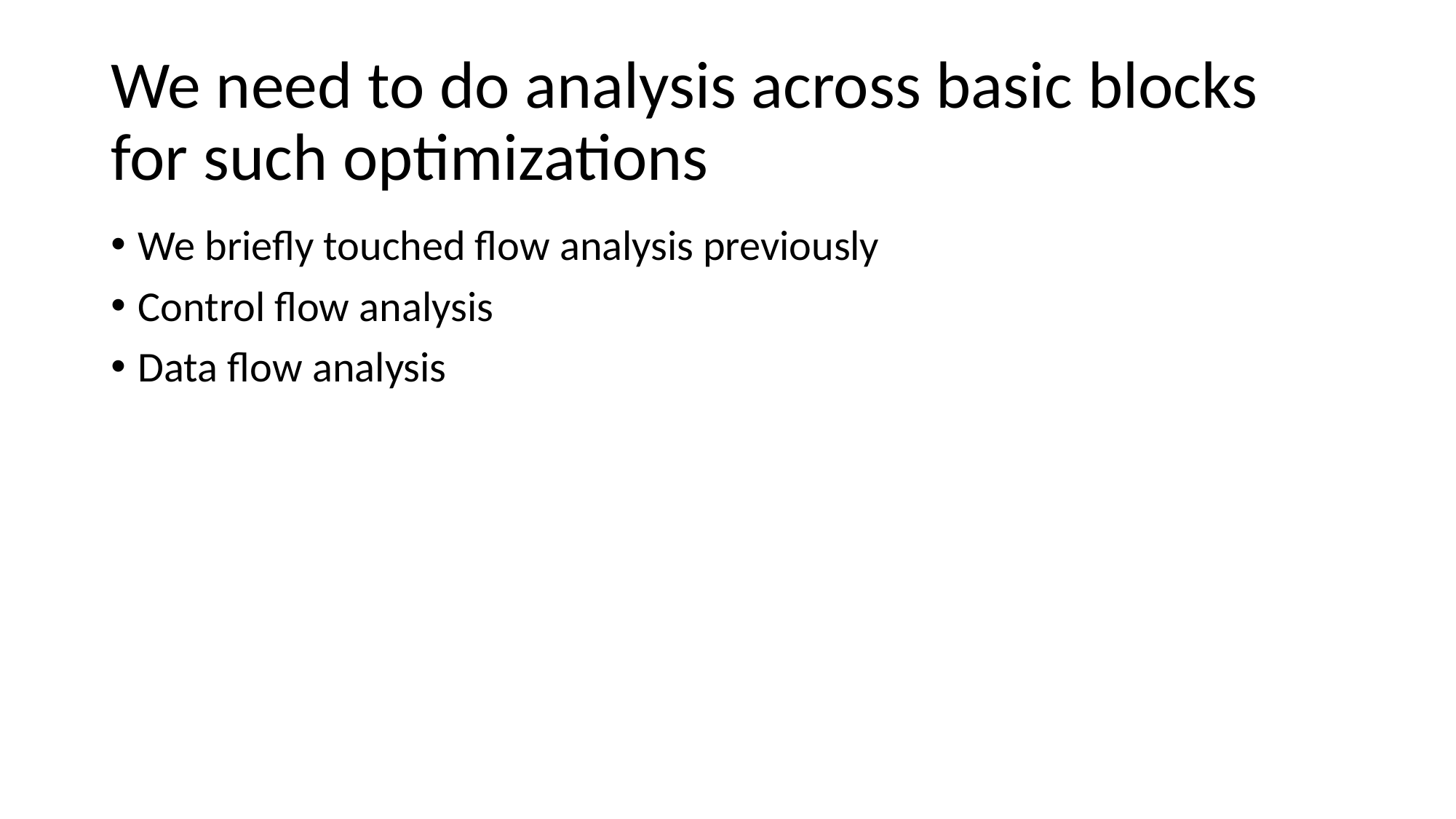

# We need to do analysis across basic blocks for such optimizations
We briefly touched flow analysis previously
Control flow analysis
Data flow analysis